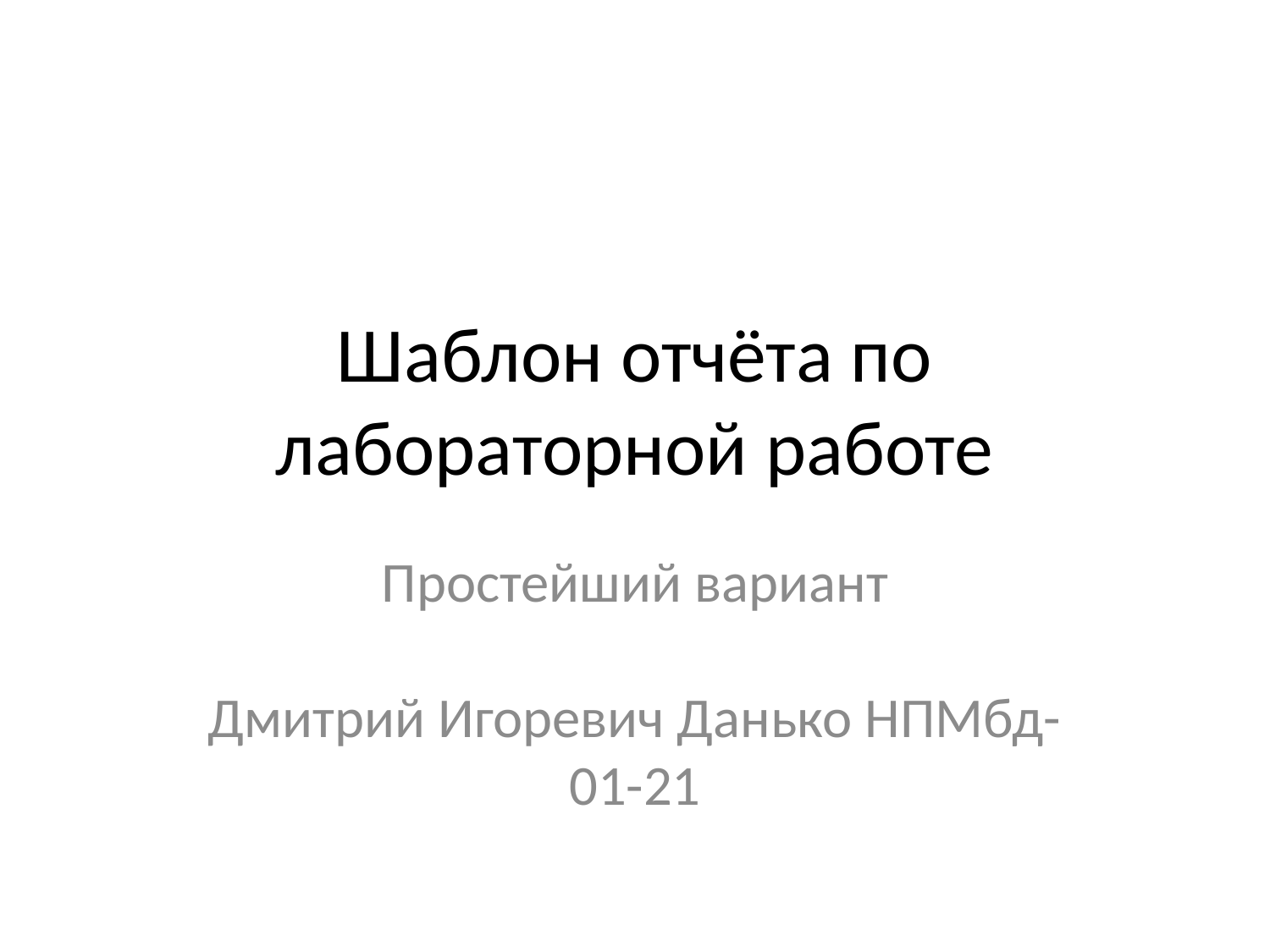

# Шаблон отчёта по лабораторной работе
Простейший вариант
Дмитрий Игоревич Данько НПМбд-01-21